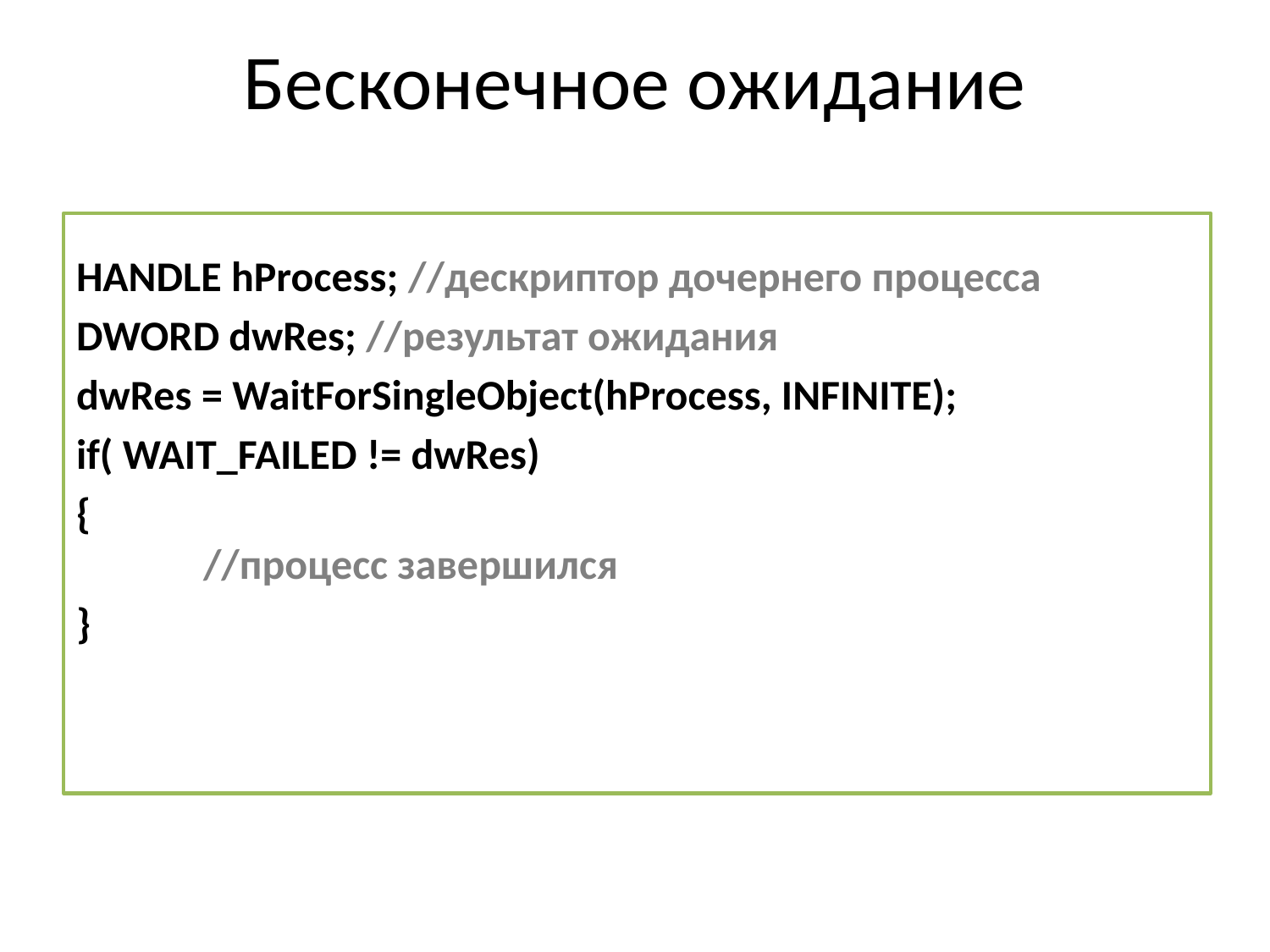

# Бесконечное ожидание
HANDLE hProcess; //дескриптор дочернего процесса
DWORD dwRes; //результат ожидания
dwRes = WaitForSingleObject(hProcess, INFINITE);
if( WAIT_FAILED != dwRes)
{
	//процесс завершился
}